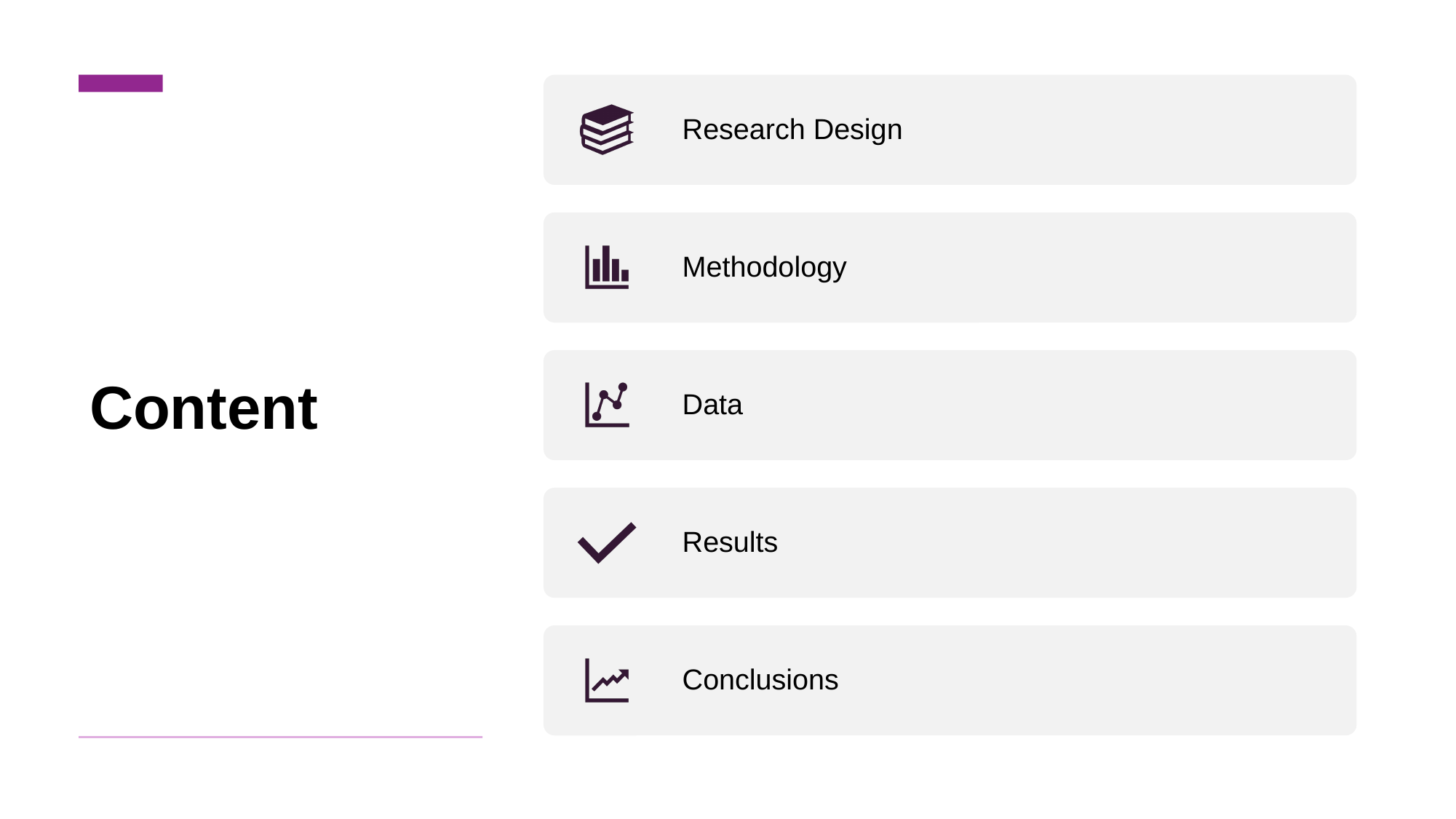

Research Design

Methodology

Data

Results

Conclusions

# Content